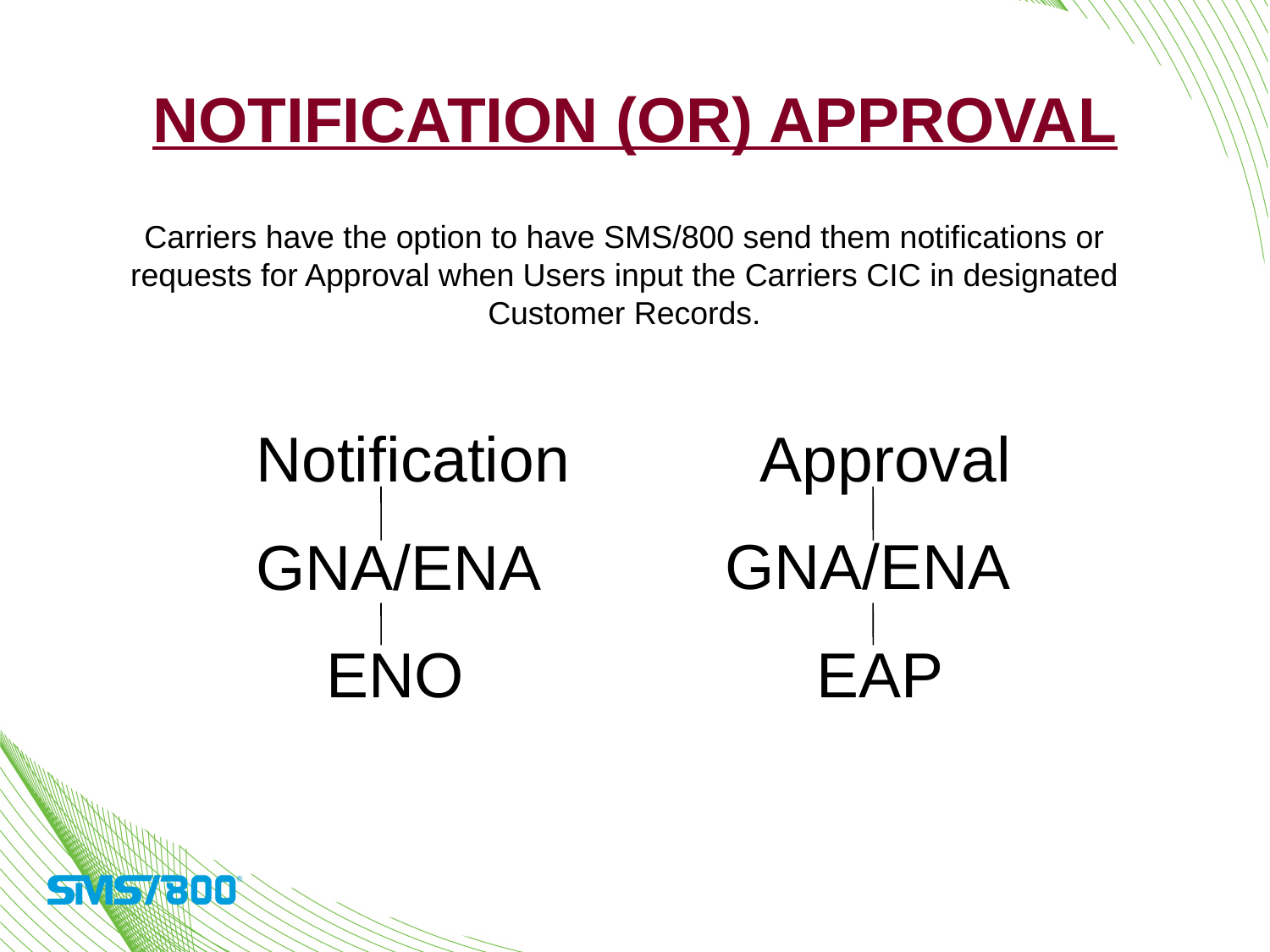

# Notification (or) Approval
Carriers have the option to have SMS/800 send them notifications or requests for Approval when Users input the Carriers CIC in designated Customer Records.
    Approval
  GNA/ENA
	EAP

Notification
GNA/ENA
    ENO